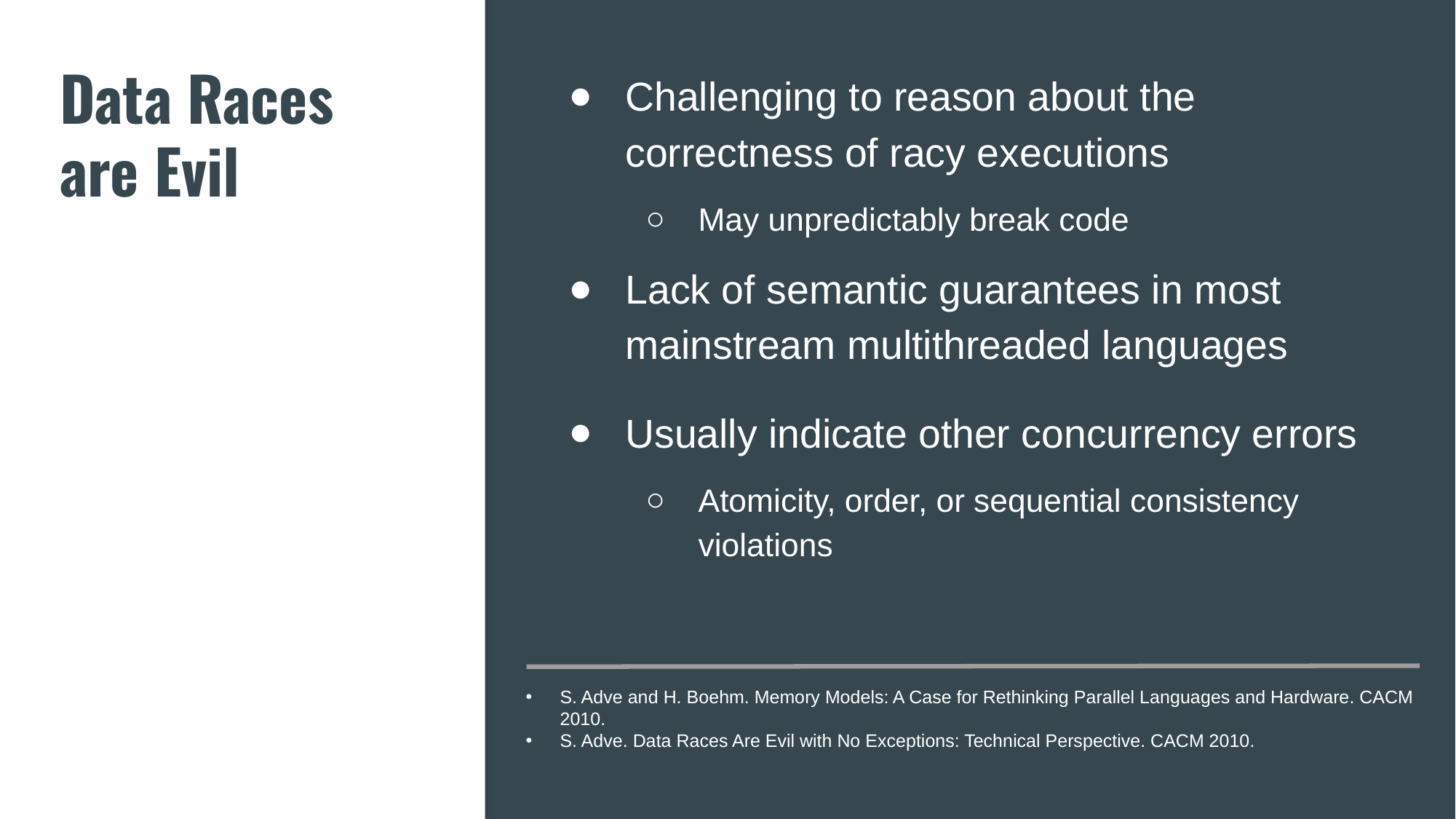

# Data Races are Evil
Challenging to reason about the correctness of racy executions
May unpredictably break code
Lack of semantic guarantees in most mainstream multithreaded languages
Usually indicate other concurrency errors
Atomicity, order, or sequential consistency violations
S. Adve and H. Boehm. Memory Models: A Case for Rethinking Parallel Languages and Hardware. CACM 2010.
S. Adve. Data Races Are Evil with No Exceptions: Technical Perspective. CACM 2010.